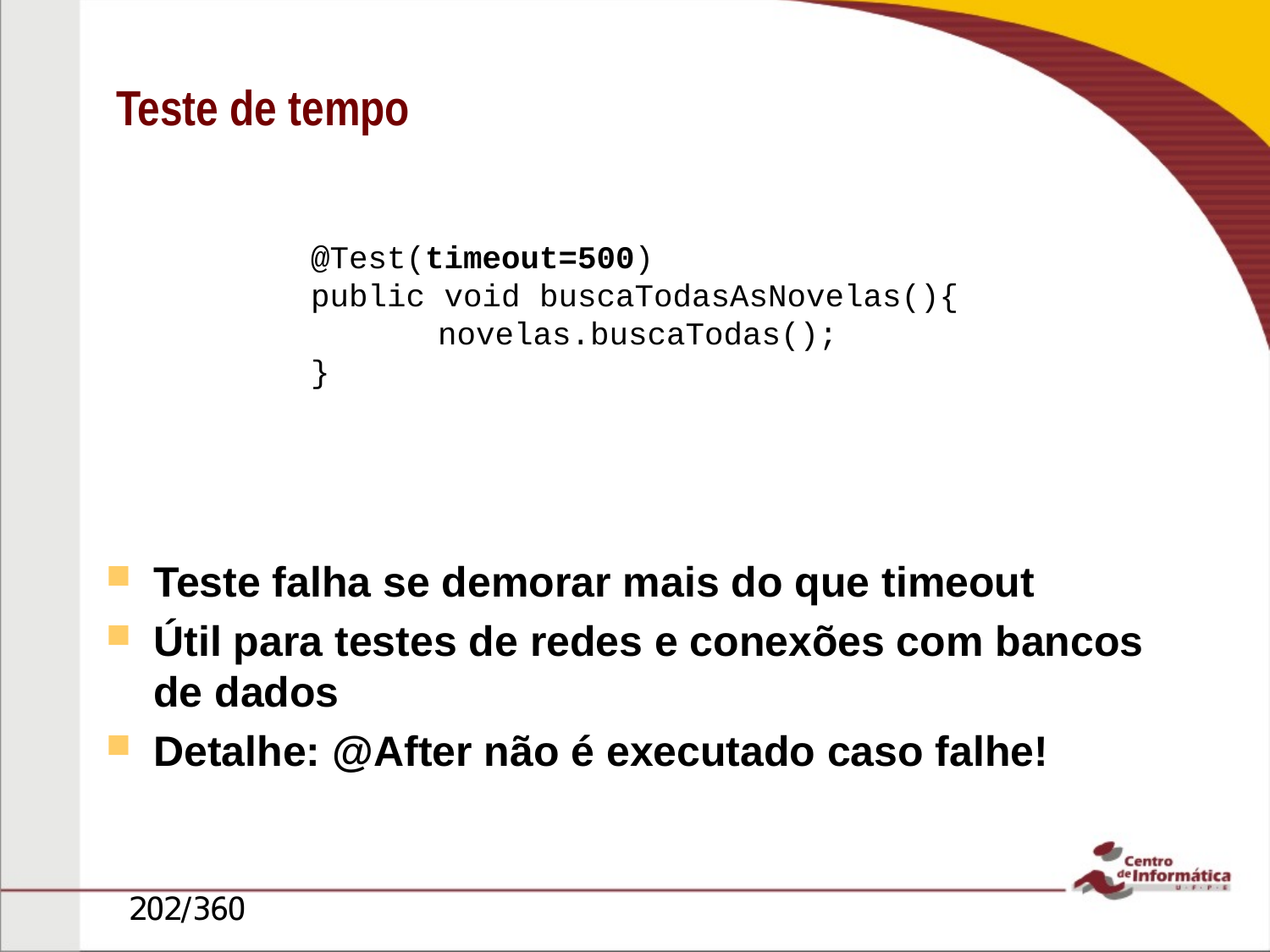

# Teste de tempo
@Test(timeout=500)
public void buscaTodasAsNovelas(){
	novelas.buscaTodas();
}
Teste falha se demorar mais do que timeout
Útil para testes de redes e conexões com bancos de dados
Detalhe: @After não é executado caso falhe!
202/360